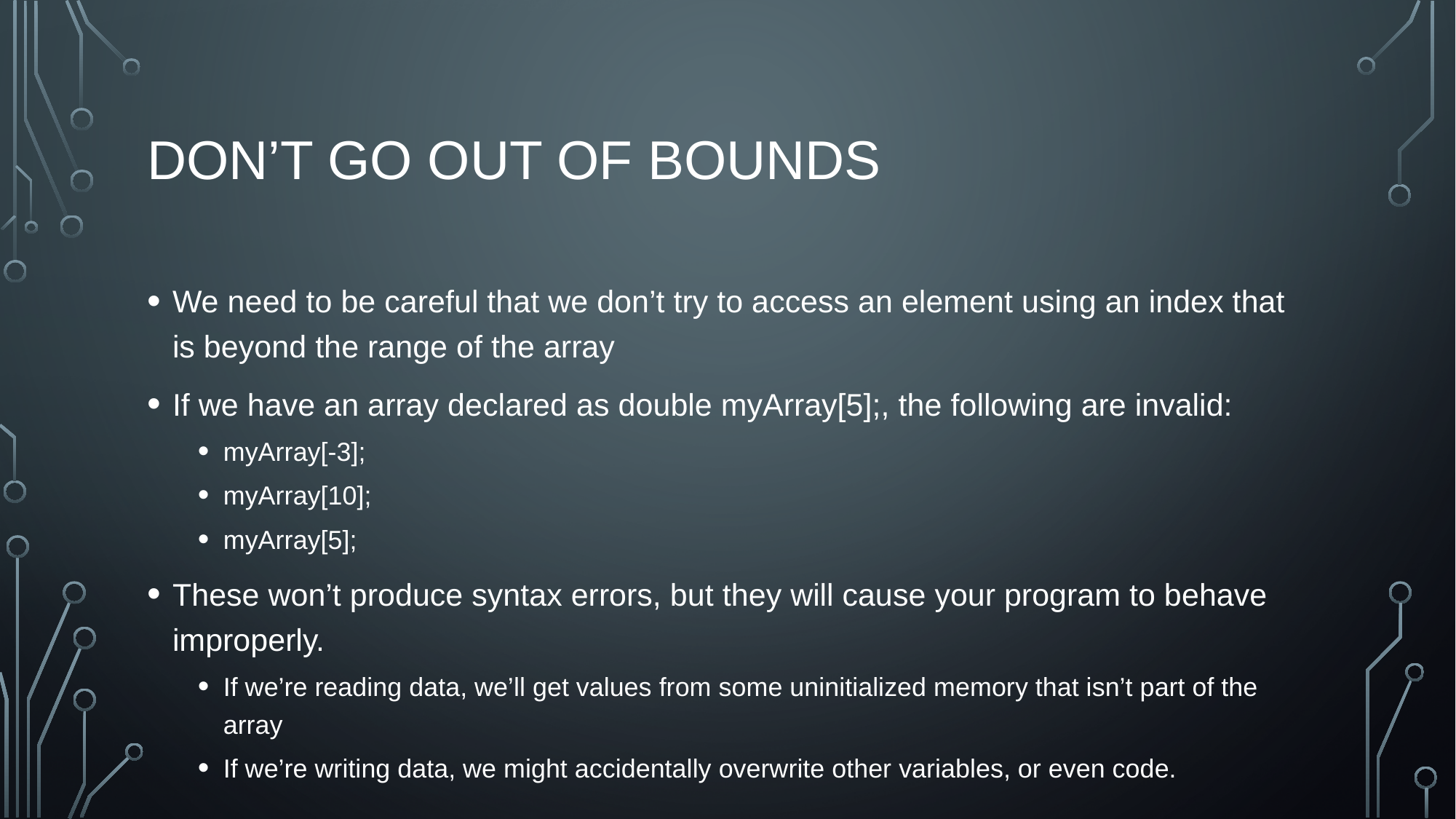

# Don’t go out of Bounds
We need to be careful that we don’t try to access an element using an index that is beyond the range of the array
If we have an array declared as double myArray[5];, the following are invalid:
myArray[-3];
myArray[10];
myArray[5];
These won’t produce syntax errors, but they will cause your program to behave improperly.
If we’re reading data, we’ll get values from some uninitialized memory that isn’t part of the array
If we’re writing data, we might accidentally overwrite other variables, or even code.